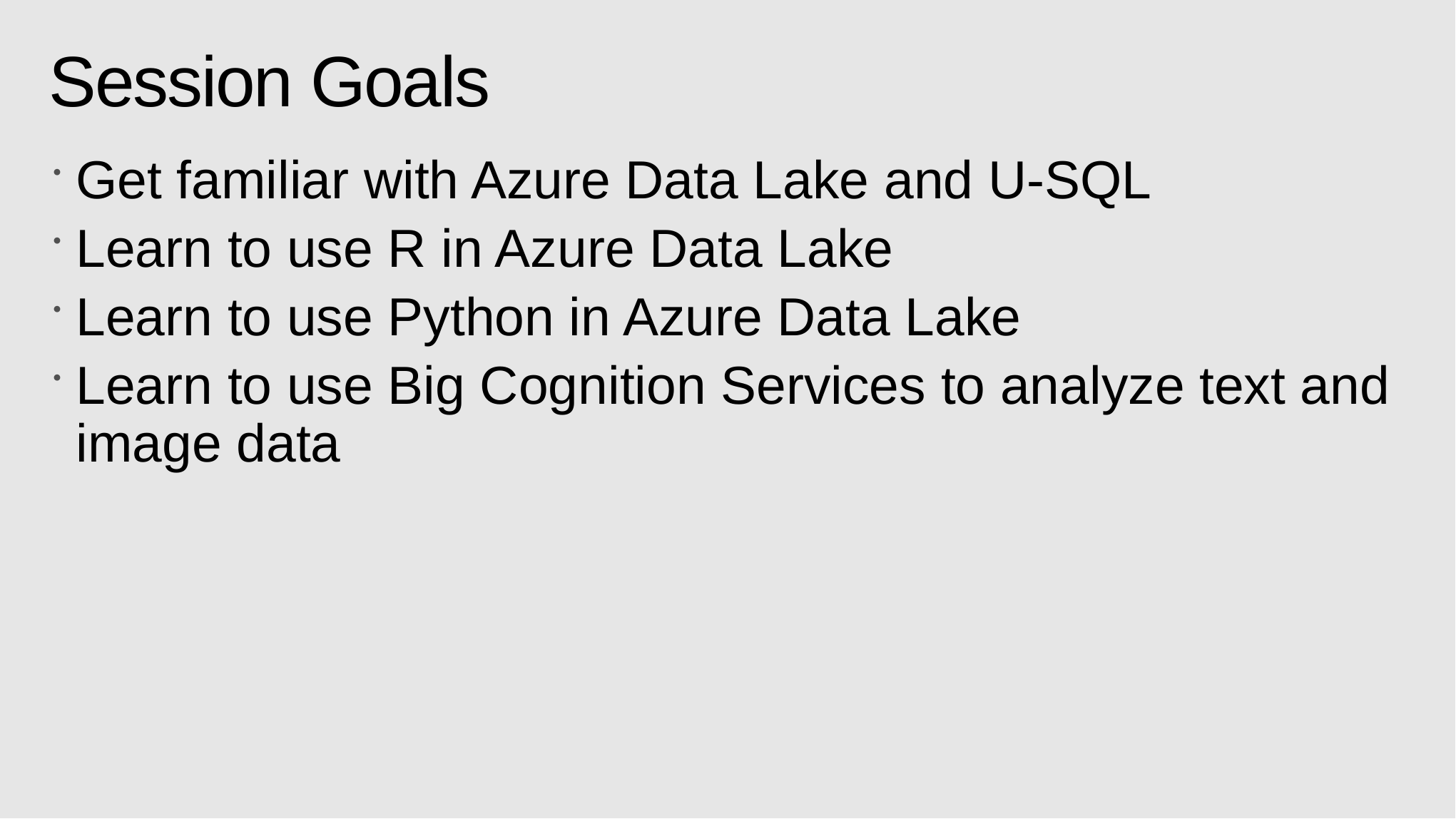

# Session Goals
Get familiar with Azure Data Lake and U-SQL
Learn to use R in Azure Data Lake
Learn to use Python in Azure Data Lake
Learn to use Big Cognition Services to analyze text and image data